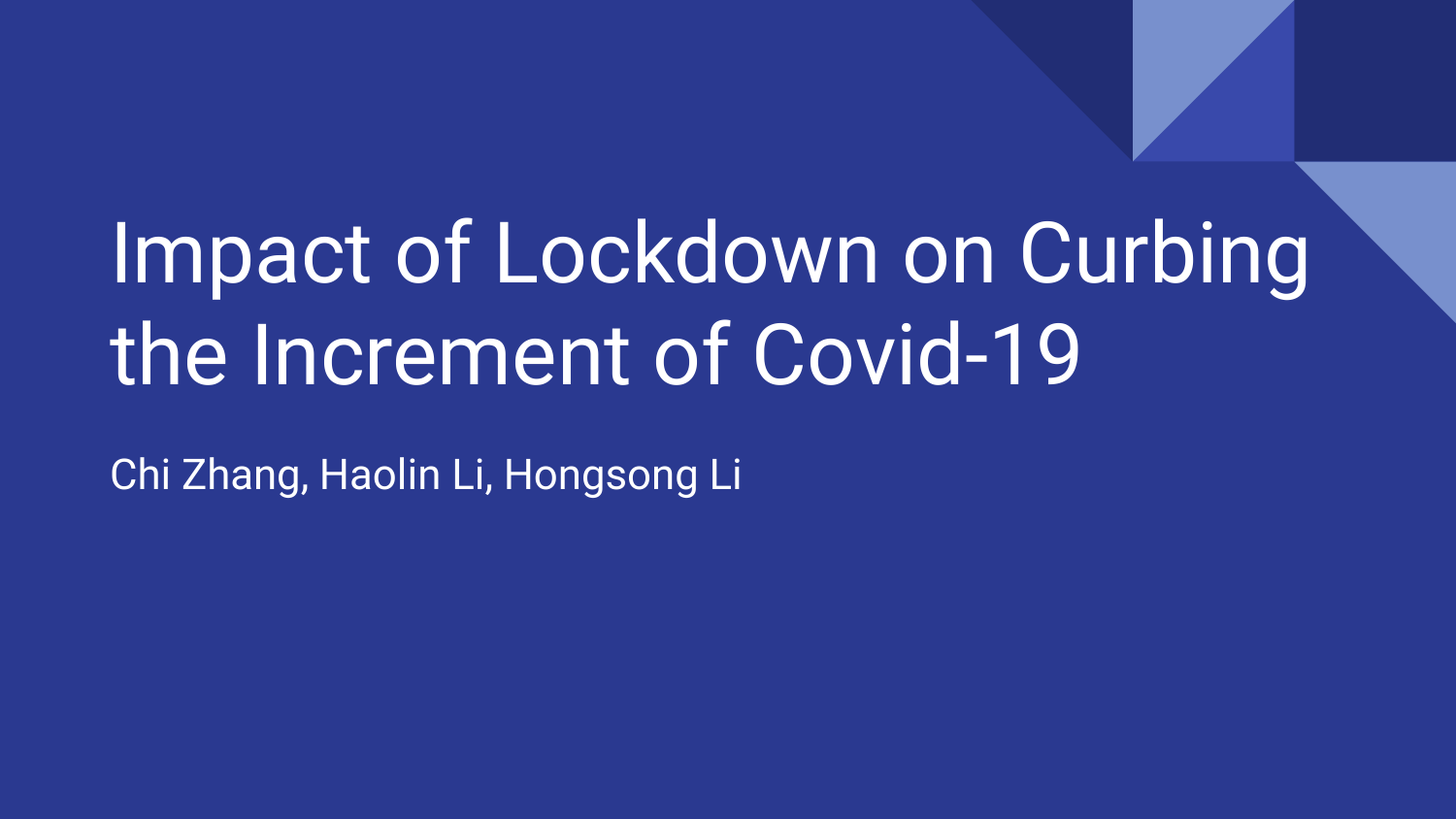

# Impact of Lockdown on Curbing the Increment of Covid-19
Chi Zhang, Haolin Li, Hongsong Li